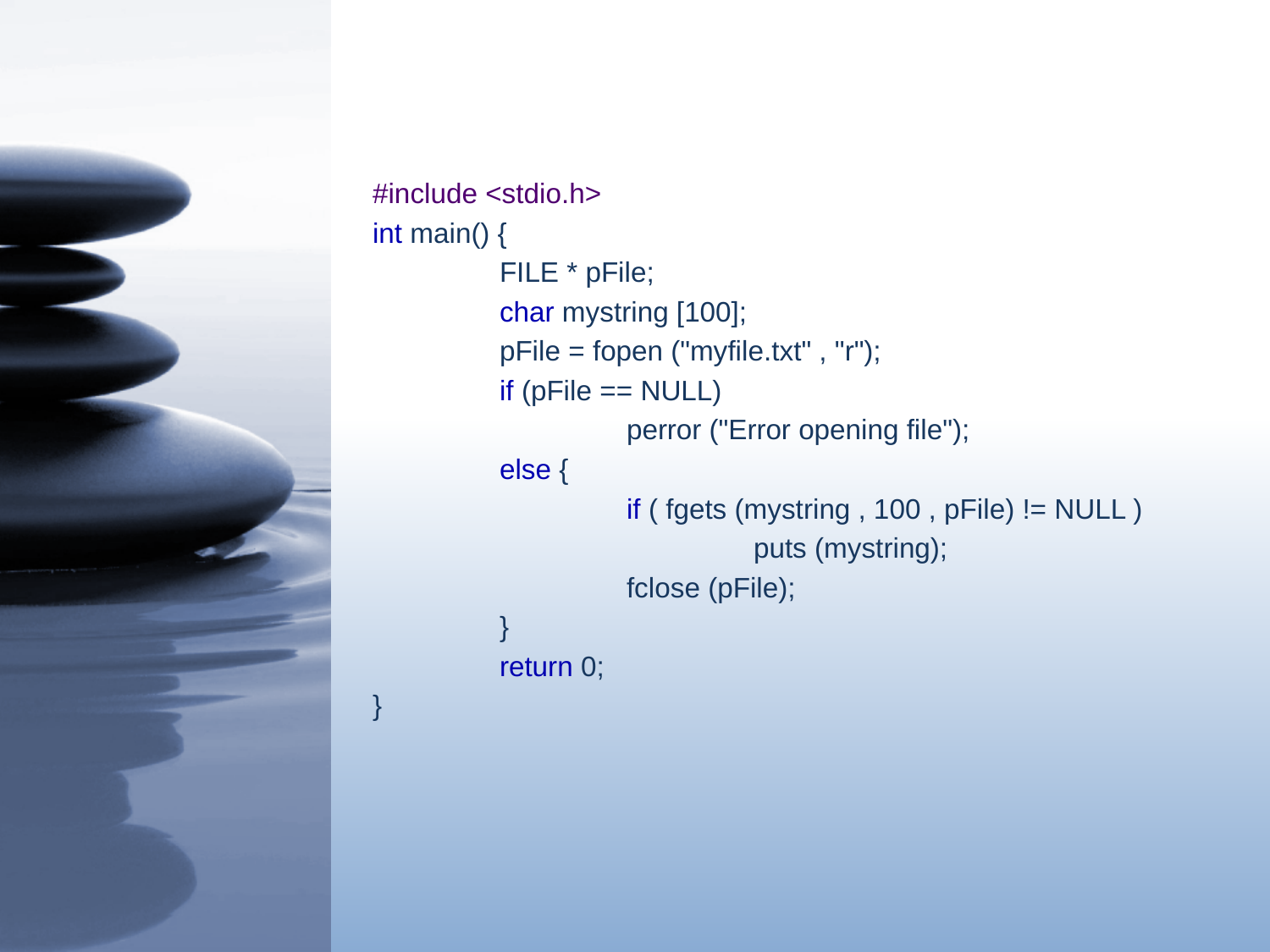

#
#include <stdio.h>
int main() {
	FILE * pFile;
	char mystring [100];
	pFile = fopen ("myfile.txt" , "r");
	if (pFile == NULL)
		perror ("Error opening file");
	else {
		if ( fgets (mystring , 100 , pFile) != NULL )
			puts (mystring);
		fclose (pFile);
	}
	return 0;
}